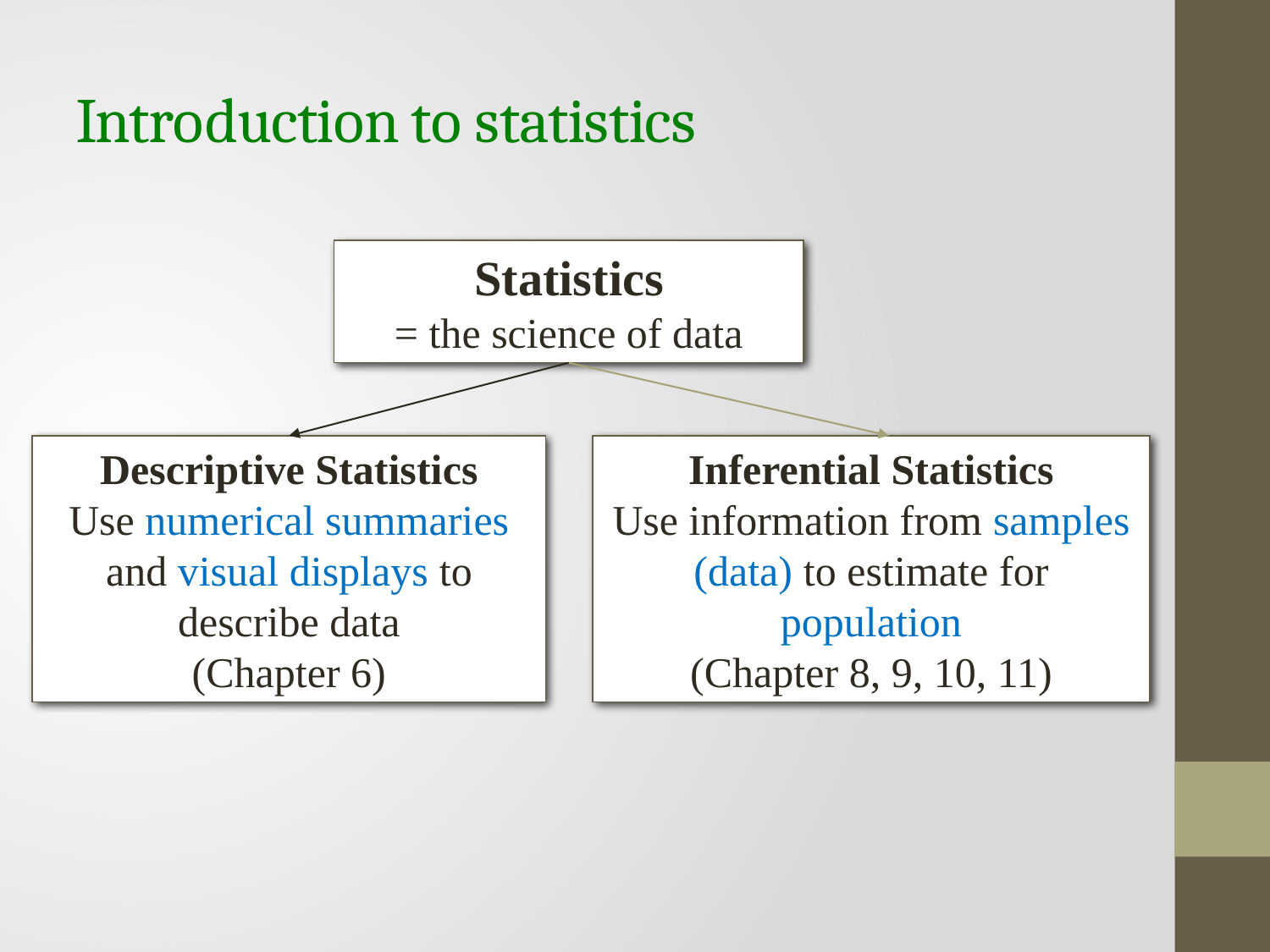

# Introduction to statistics
Statistics
= the science of data
Descriptive Statistics
Use numerical summaries and visual displays to describe data
(Chapter 6)
Inferential Statistics
Use information from samples (data) to estimate for population
(Chapter 8, 9, 10, 11)